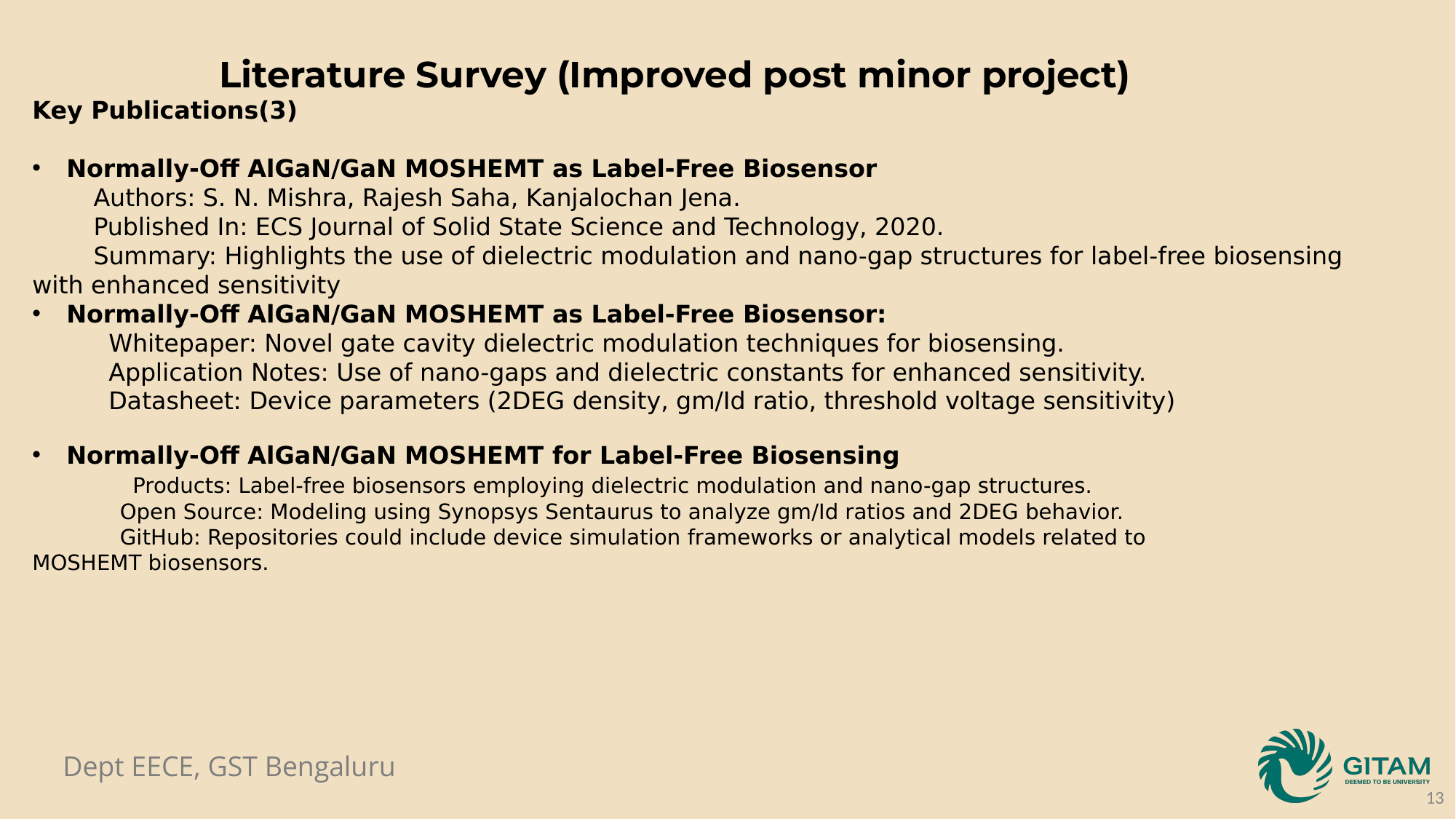

Literature Survey (Improved post minor project)
Key Publications(3)

Normally-Off AlGaN/GaN MOSHEMT as Label-Free Biosensor
        Authors: S. N. Mishra, Rajesh Saha, Kanjalochan Jena.
        Published In: ECS Journal of Solid State Science and Technology, 2020.
        Summary: Highlights the use of dielectric modulation and nano-gap structures for label-free biosensing with enhanced sensitivity
Normally-Off AlGaN/GaN MOSHEMT as Label-Free Biosensor:
          Whitepaper: Novel gate cavity dielectric modulation techniques for biosensing.
          Application Notes: Use of nano-gaps and dielectric constants for enhanced sensitivity.
          Datasheet: Device parameters (2DEG density, gm/Id ratio, threshold voltage sensitivity)

Normally-Off AlGaN/GaN MOSHEMT for Label-Free Biosensing
            Products: Label-free biosensors employing dielectric modulation and nano-gap structures.
             Open Source: Modeling using Synopsys Sentaurus to analyze gm/Id ratios and 2DEG behavior.
             GitHub: Repositories could include device simulation frameworks or analytical models related to MOSHEMT biosensors.

13